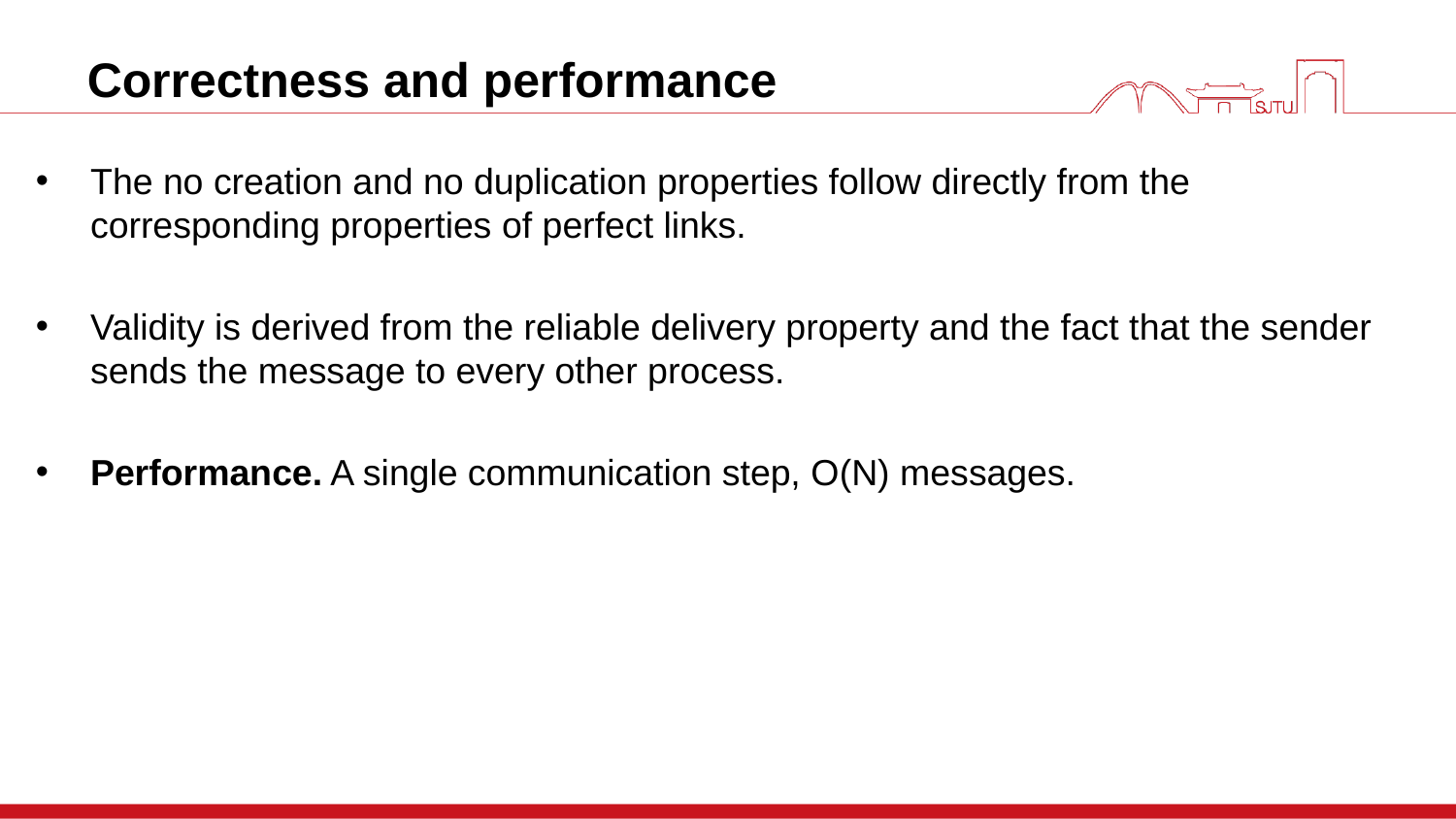

# Correctness and performance
The no creation and no duplication properties follow directly from the corresponding properties of perfect links.

Validity is derived from the reliable delivery property and the fact that the sender sends the message to every other process.

Performance. A single communication step, O(N) messages.